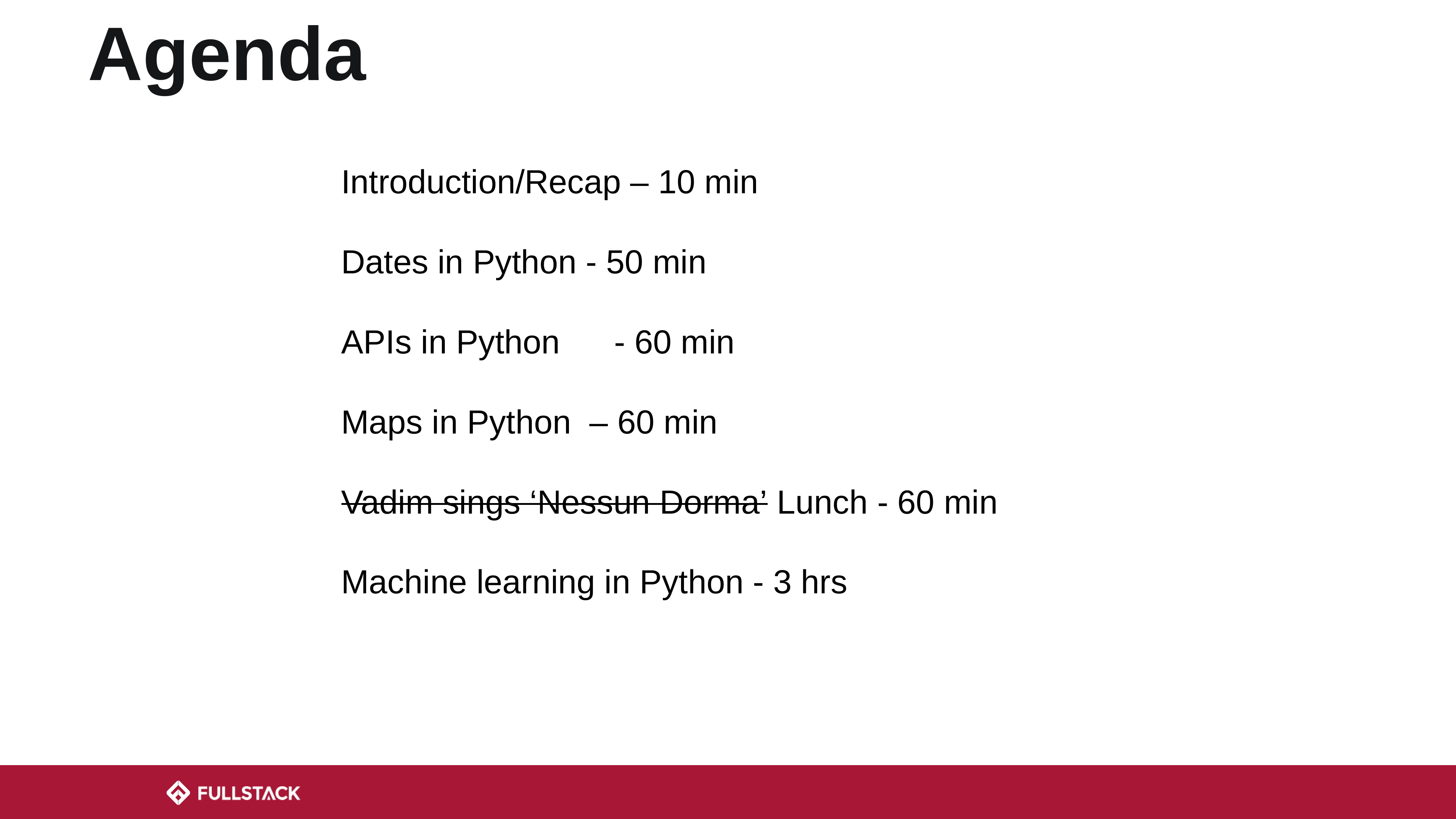

# Agenda
Introduction/Recap – 10 min

Dates in Python - 50 min

APIs in Python	- 60 min

Maps in Python  – 60 min

Vadim sings ‘Nessun Dorma’ Lunch - 60 min

Machine learning in Python - 3 hrs